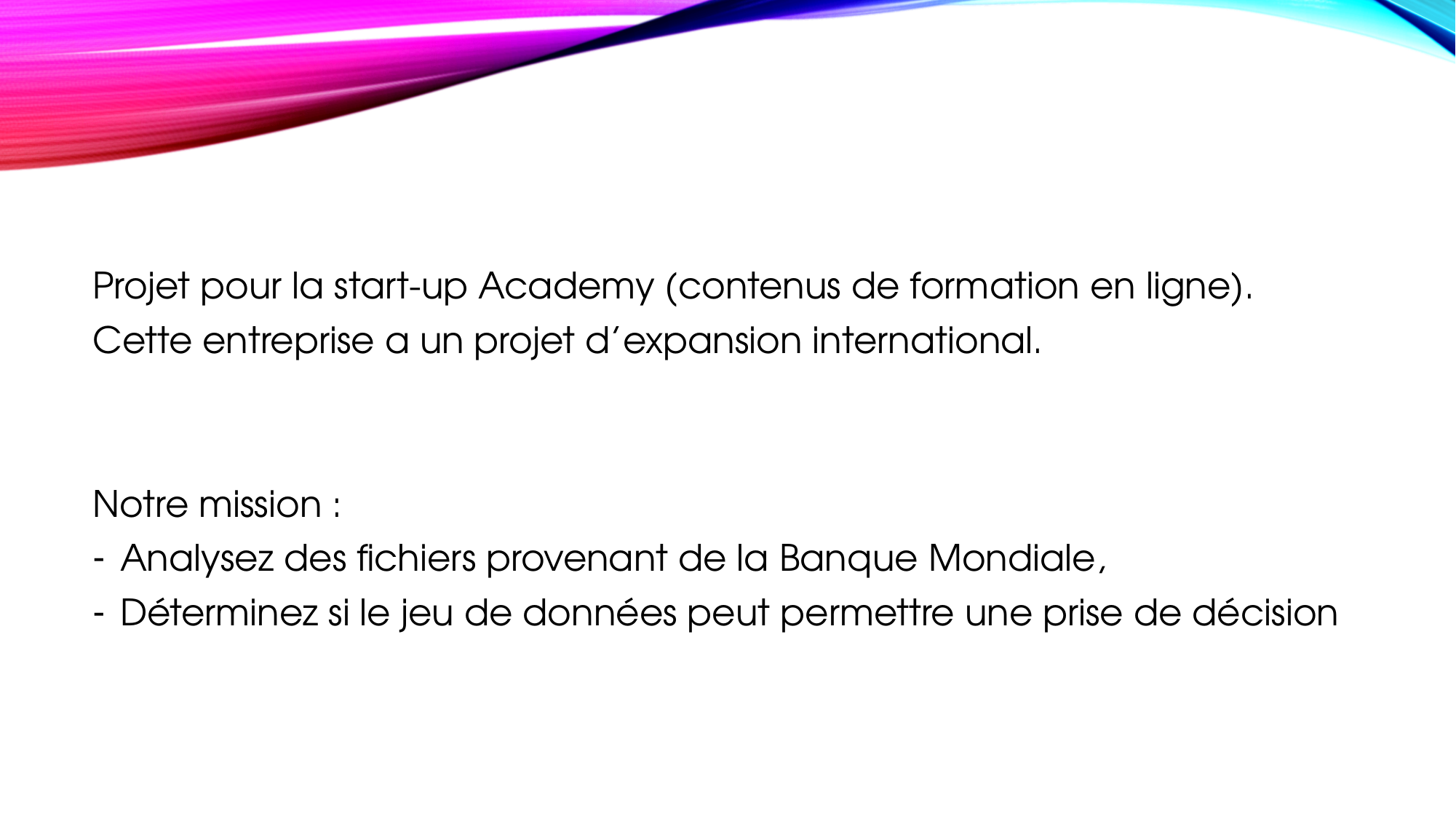

#
Projet pour la start-up Academy (contenus de formation en ligne).
Cette entreprise a un projet d’expansion international.

Notre mission :
Analysez des fichiers provenant de la Banque Mondiale,
Déterminez si le jeu de données peut permettre une prise de décision